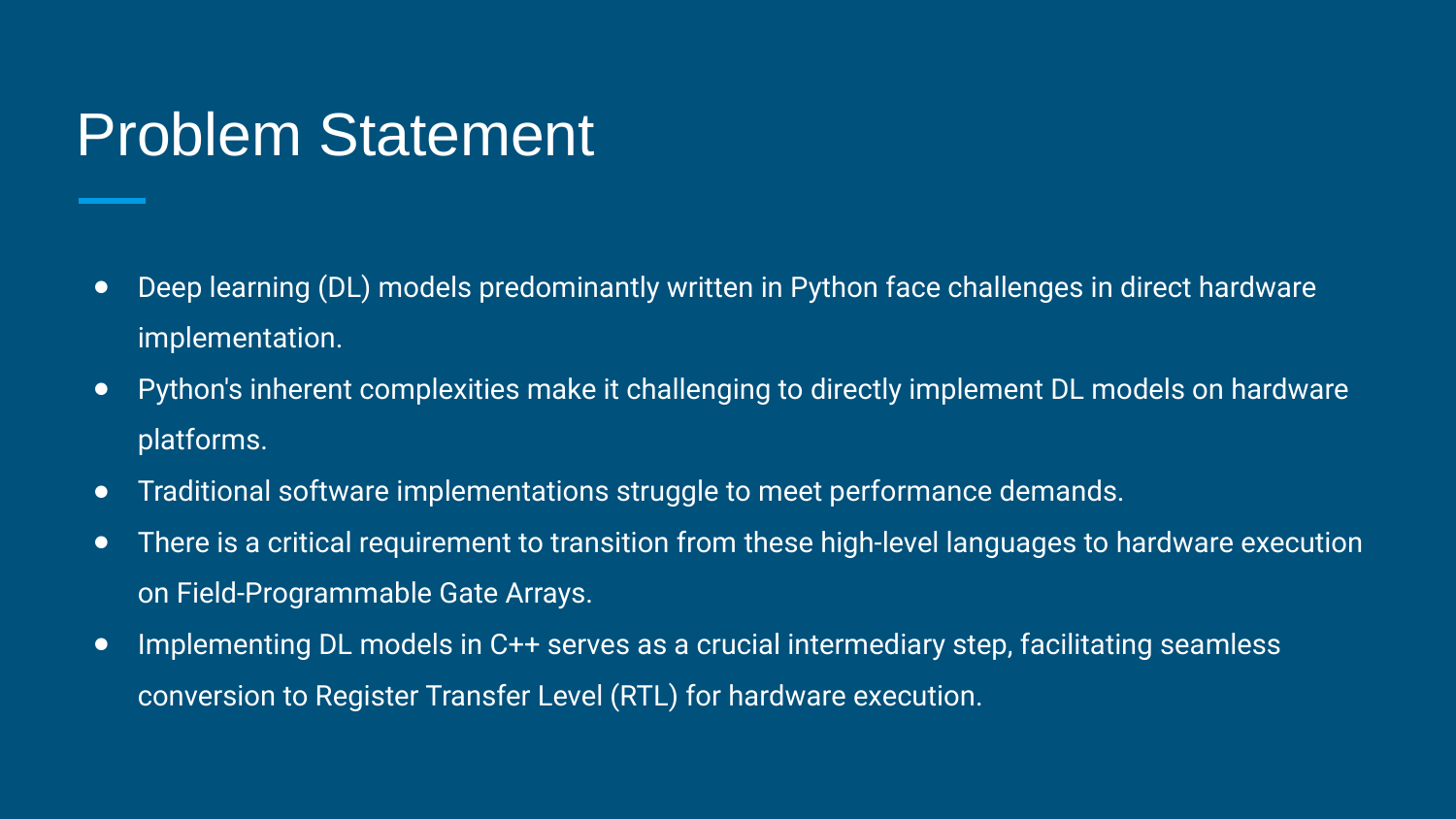

# Problem Statement
Deep learning (DL) models predominantly written in Python face challenges in direct hardware implementation.
Python's inherent complexities make it challenging to directly implement DL models on hardware platforms.
Traditional software implementations struggle to meet performance demands.
There is a critical requirement to transition from these high-level languages to hardware execution on Field-Programmable Gate Arrays.
Implementing DL models in C++ serves as a crucial intermediary step, facilitating seamless conversion to Register Transfer Level (RTL) for hardware execution.